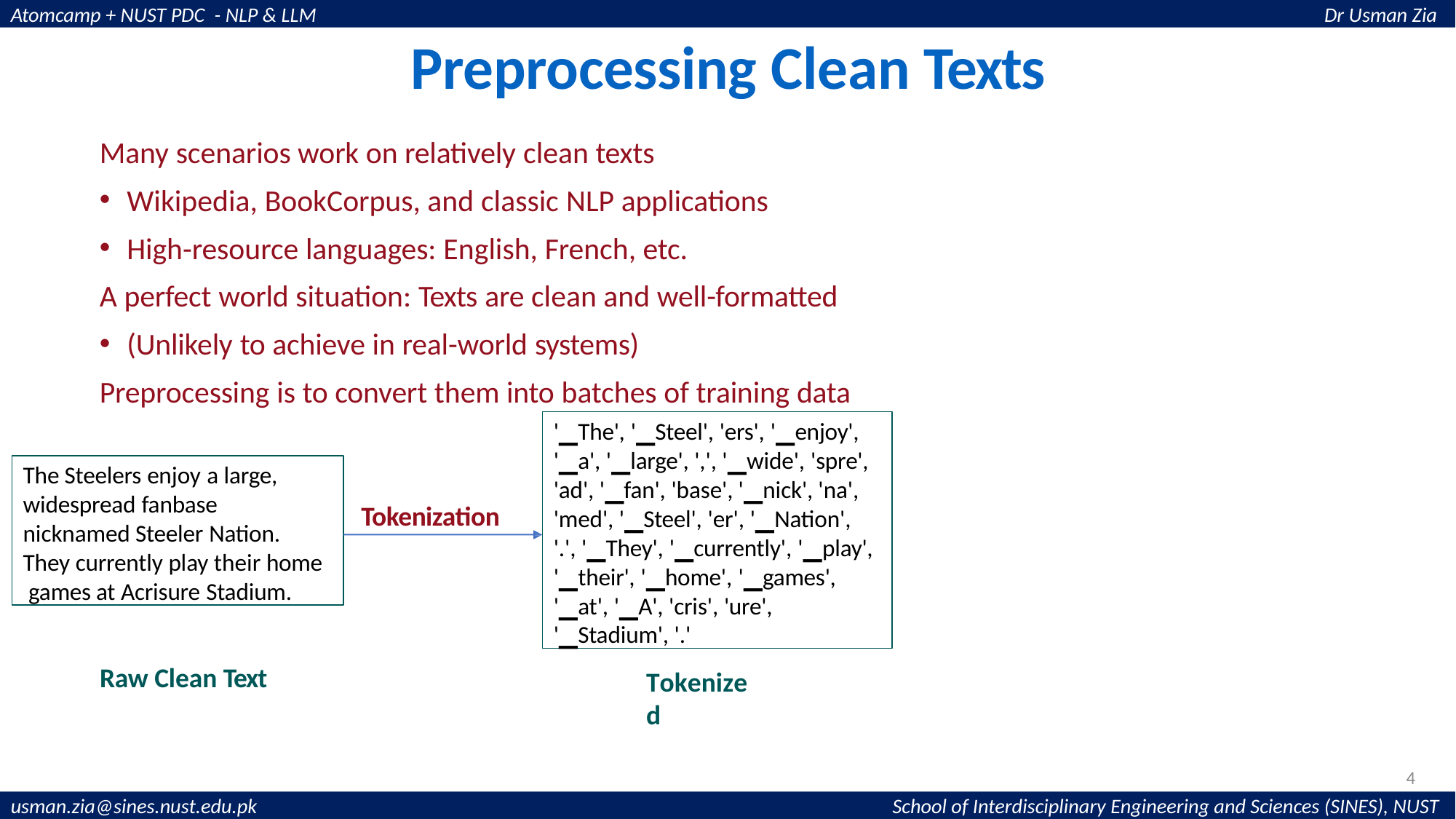

# Preprocessing Clean Texts
Many scenarios work on relatively clean texts
Wikipedia, BookCorpus, and classic NLP applications
High-resource languages: English, French, etc.
A perfect world situation: Texts are clean and well-formatted
(Unlikely to achieve in real-world systems)
Preprocessing is to convert them into batches of training data
'▁The', '▁Steel', 'ers', '▁enjoy',
'▁a', '▁large', ',', '▁wide', 'spre',
'ad', '▁fan', 'base', '▁nick', 'na',
'med', '▁Steel', 'er', '▁Nation',
'.', '▁They', '▁currently', '▁play',  '▁their', '▁home', '▁games',
'▁at', '▁A', 'cris', 'ure',  '▁Stadium', '.'
The Steelers enjoy a large,  widespread fanbase  nicknamed Steeler Nation.  They currently play their home  games at Acrisure Stadium.
Tokenization

Raw Clean Text
Tokenized
4